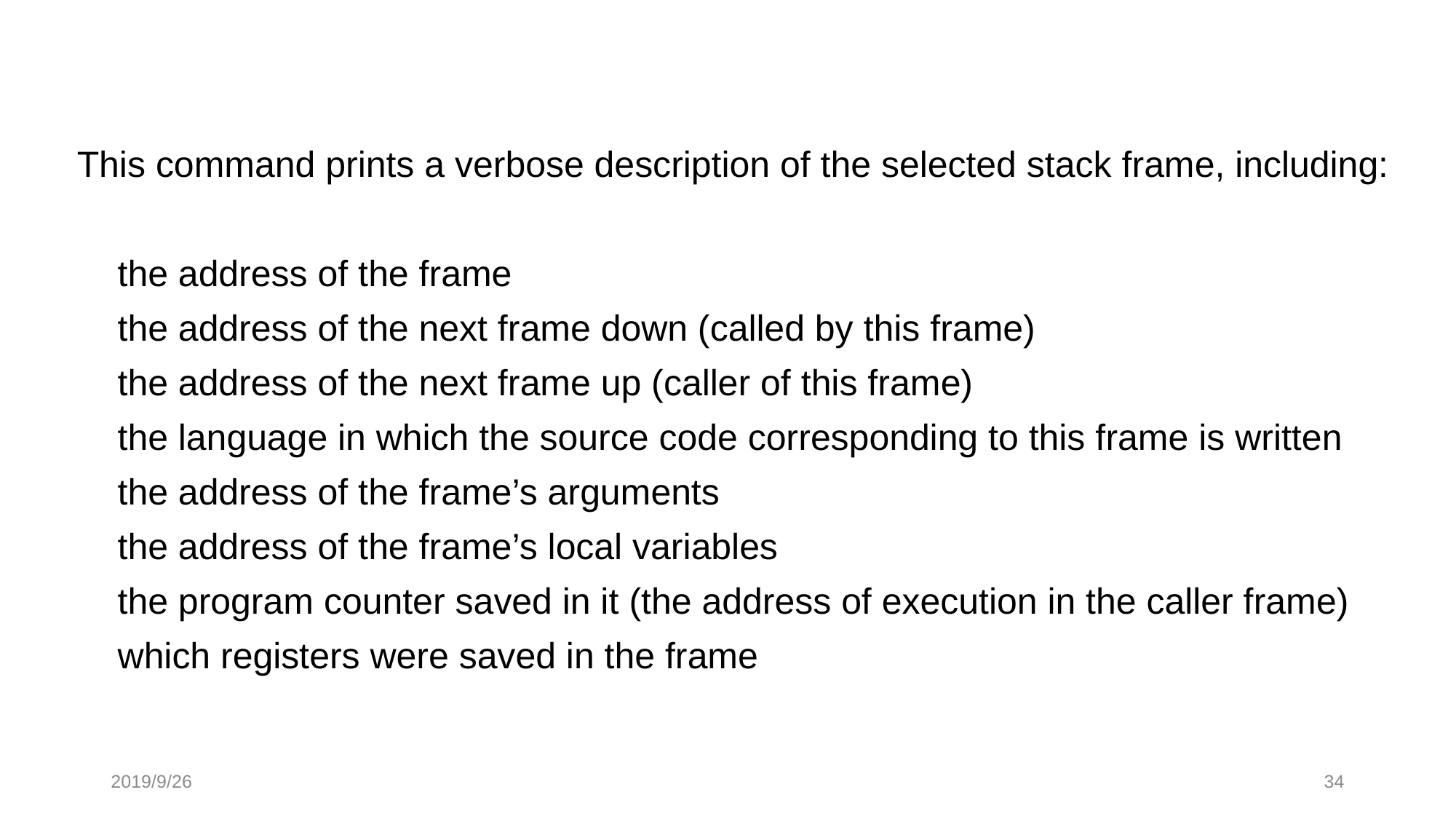

This command prints a verbose description of the selected stack frame, including:

    the address of the frame
    the address of the next frame down (called by this frame)
    the address of the next frame up (caller of this frame)
    the language in which the source code corresponding to this frame is written
    the address of the frame’s arguments
    the address of the frame’s local variables
    the program counter saved in it (the address of execution in the caller frame)
    which registers were saved in the frame
2019/9/26
34